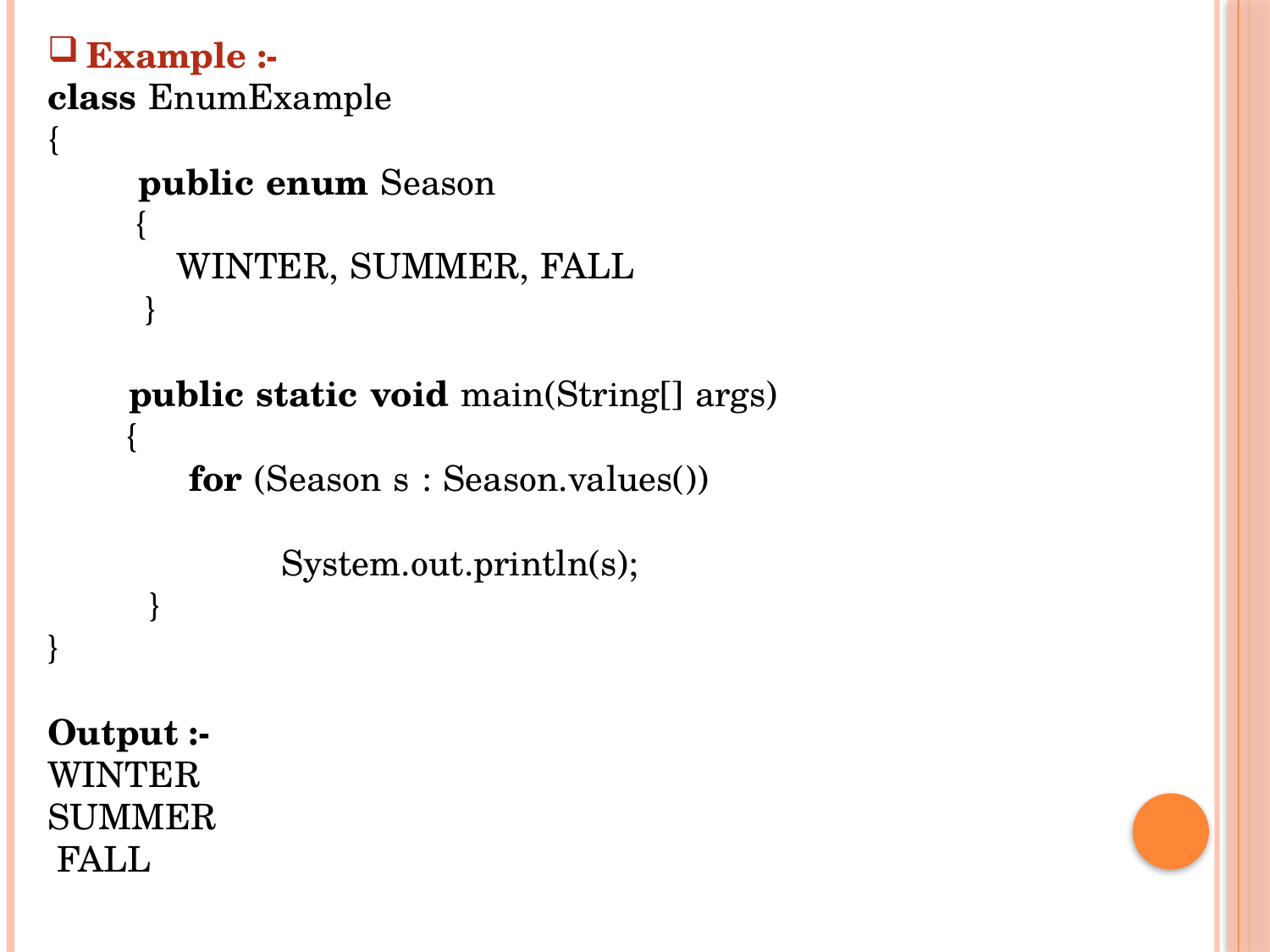

Example :-
class EnumExample
{
         public enum Season
         {
             WINTER, SUMMER, FALL
          }

        public static void main(String[] args)
        {
              for (Season s : Season.values())

                        System.out.println(s);
          }
}

Output :-
WINTER
SUMMER
 FALL